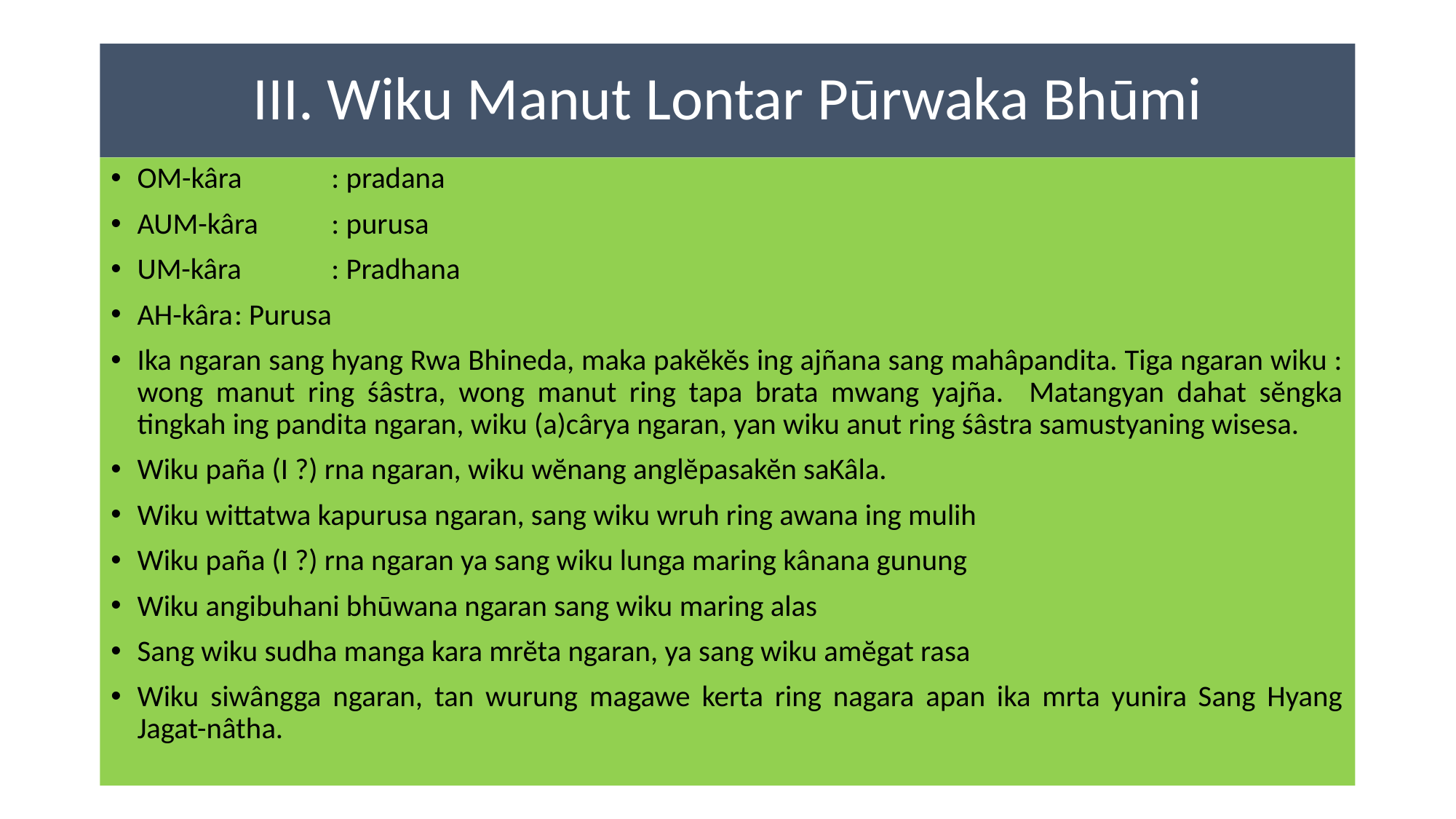

# III. Wiku Manut Lontar Pūrwaka Bhūmi
OM-kâra 	: pradana
AUM-kâra	: purusa
UM-kâra	: Pradhana
AH-kâra	: Purusa
Ika ngaran sang hyang Rwa Bhineda, maka pakĕkĕs ing ajñana sang mahâpandita. Tiga ngaran wiku : wong manut ring śâstra, wong manut ring tapa brata mwang yajña.  Matangyan dahat sĕngka tingkah ing pandita ngaran, wiku (a)cârya ngaran, yan wiku anut ring śâstra samustyaning wisesa.
Wiku paña (I ?) rna ngaran, wiku wĕnang anglĕpasakĕn saKâla.
Wiku wittatwa kapurusa ngaran, sang wiku wruh ring awana ing mulih
Wiku paña (I ?) rna ngaran ya sang wiku lunga maring kânana gunung
Wiku angibuhani bhūwana ngaran sang wiku maring alas
Sang wiku sudha manga kara mrĕta ngaran, ya sang wiku amĕgat rasa
Wiku siwângga ngaran, tan wurung magawe kerta ring nagara apan ika mrta yunira Sang Hyang Jagat-nâtha.